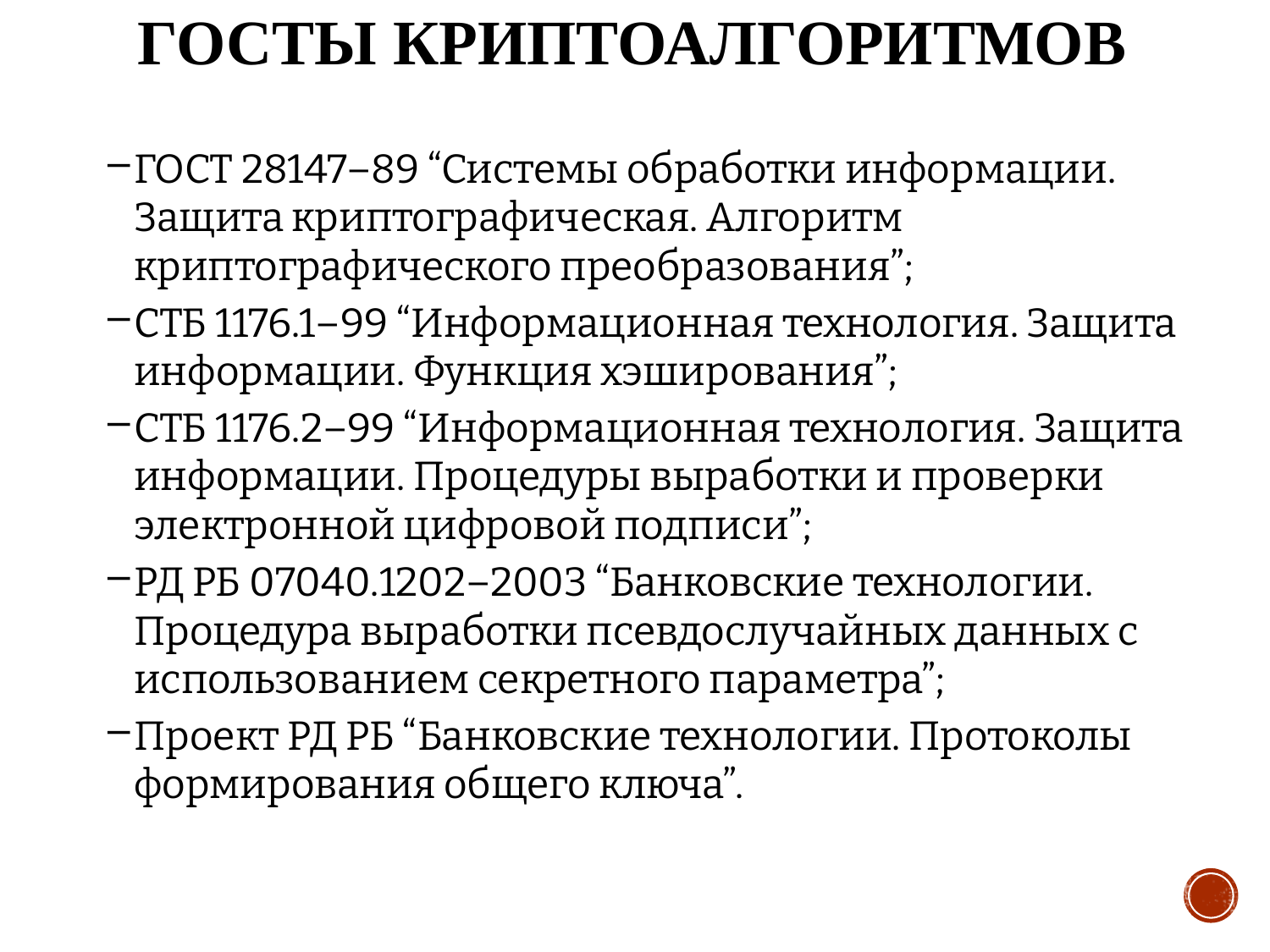

# ГОСТы криптоалгоритмов
ГОСТ 28147–89 “Системы обработки информации. Защита криптографическая. Алгоритм криптографического преобразования”;
СТБ 1176.1–99 “Информационная технология. Защита информации. Функция хэширования”;
СТБ 1176.2–99 “Информационная технология. Защита информации. Процедуры выработки и проверки электронной цифровой подписи”;
РД РБ 07040.1202–2003 “Банковские технологии. Процедура выработки псевдослучайных данных с использованием секретного параметра”;
Проект РД РБ “Банковские технологии. Протоколы формирования общего ключа”.